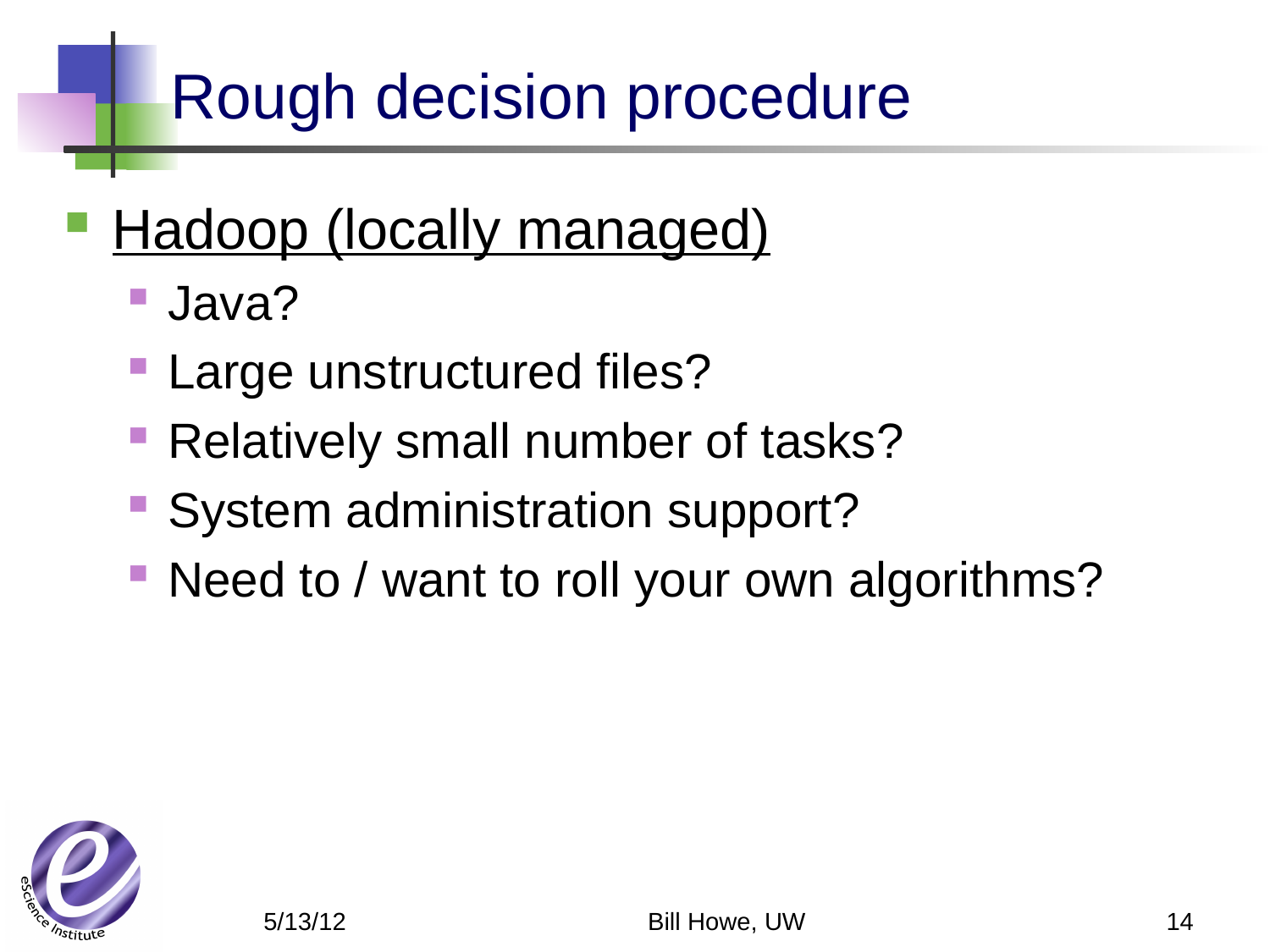

# Rough decision procedure
Hadoop (locally managed)
Java?
Large unstructured files?
Relatively small number of tasks?
System administration support?
Need to / want to roll your own algorithms?
Bill Howe, UW
14
5/13/12